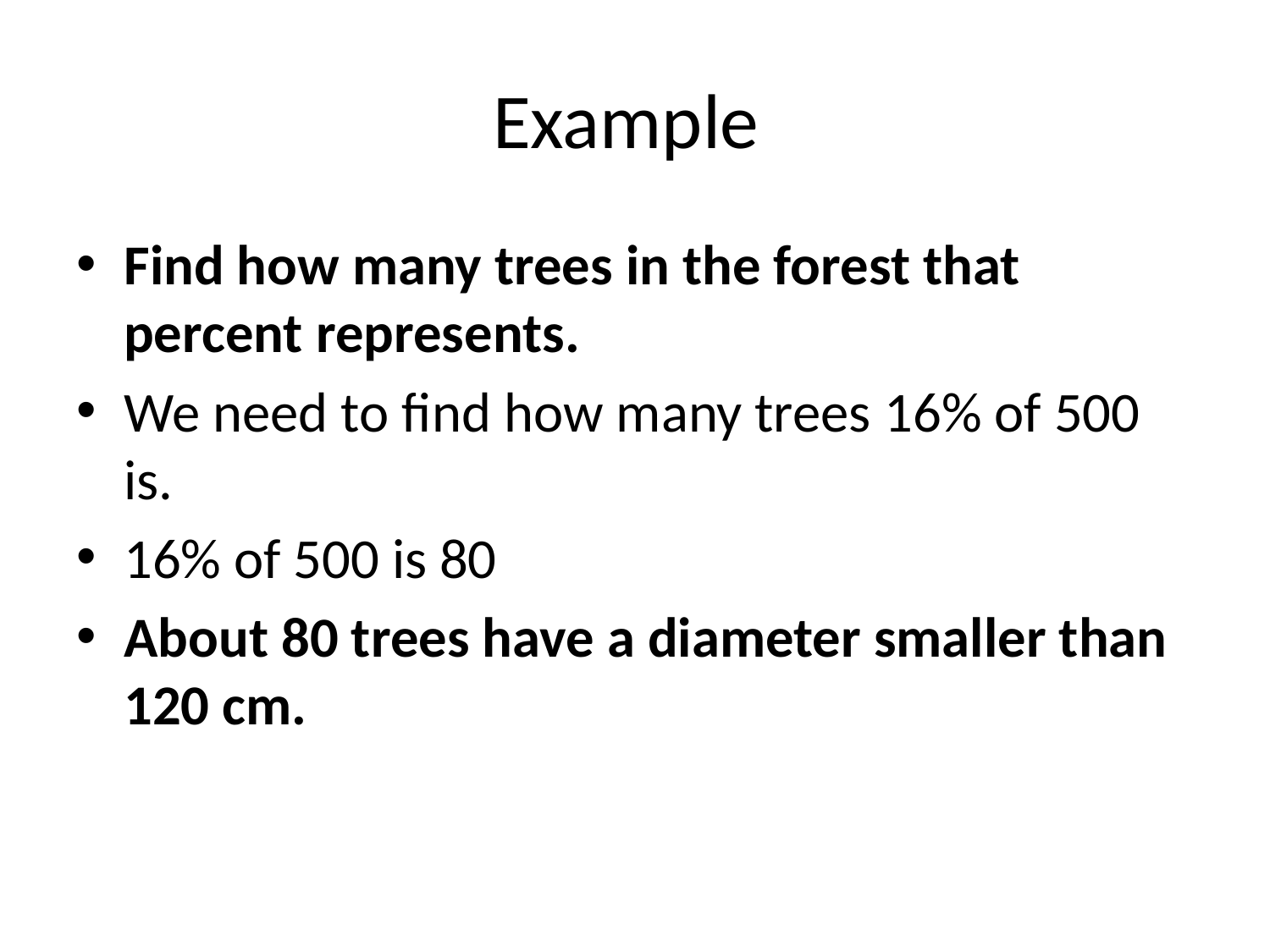

# Example
Find how many trees in the forest that percent represents.
We need to find how many trees 16% of 500 is.
16% of 500 is 80
About 80 trees have a diameter smaller than 120 cm.